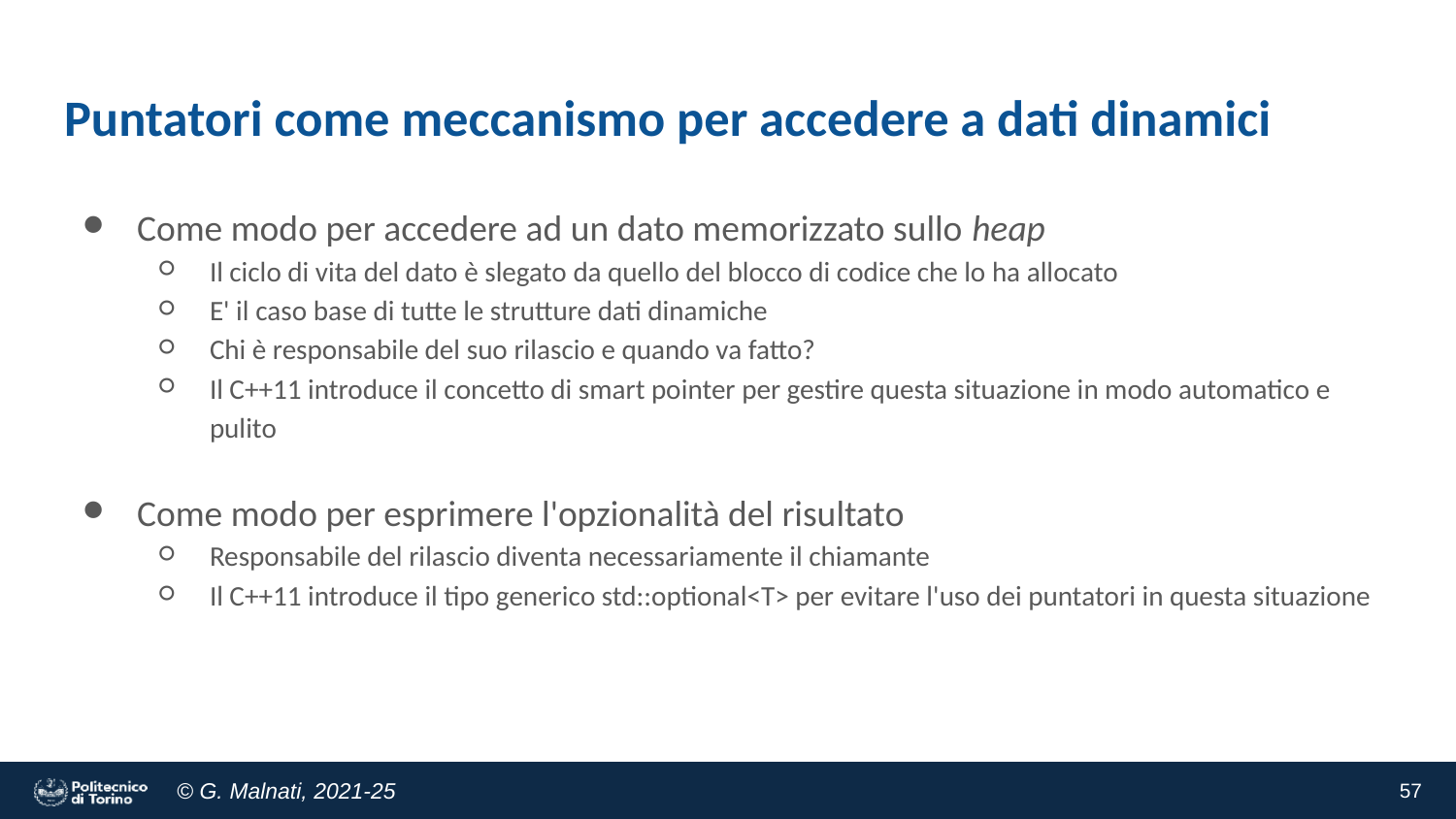

# Puntatori come meccanismo per accedere a dati dinamici
Come modo per accedere ad un dato memorizzato sullo heap
Il ciclo di vita del dato è slegato da quello del blocco di codice che lo ha allocato
E' il caso base di tutte le strutture dati dinamiche
Chi è responsabile del suo rilascio e quando va fatto?
Il C++11 introduce il concetto di smart pointer per gestire questa situazione in modo automatico e pulito
Come modo per esprimere l'opzionalità del risultato
Responsabile del rilascio diventa necessariamente il chiamante
Il C++11 introduce il tipo generico std::optional<T> per evitare l'uso dei puntatori in questa situazione
57